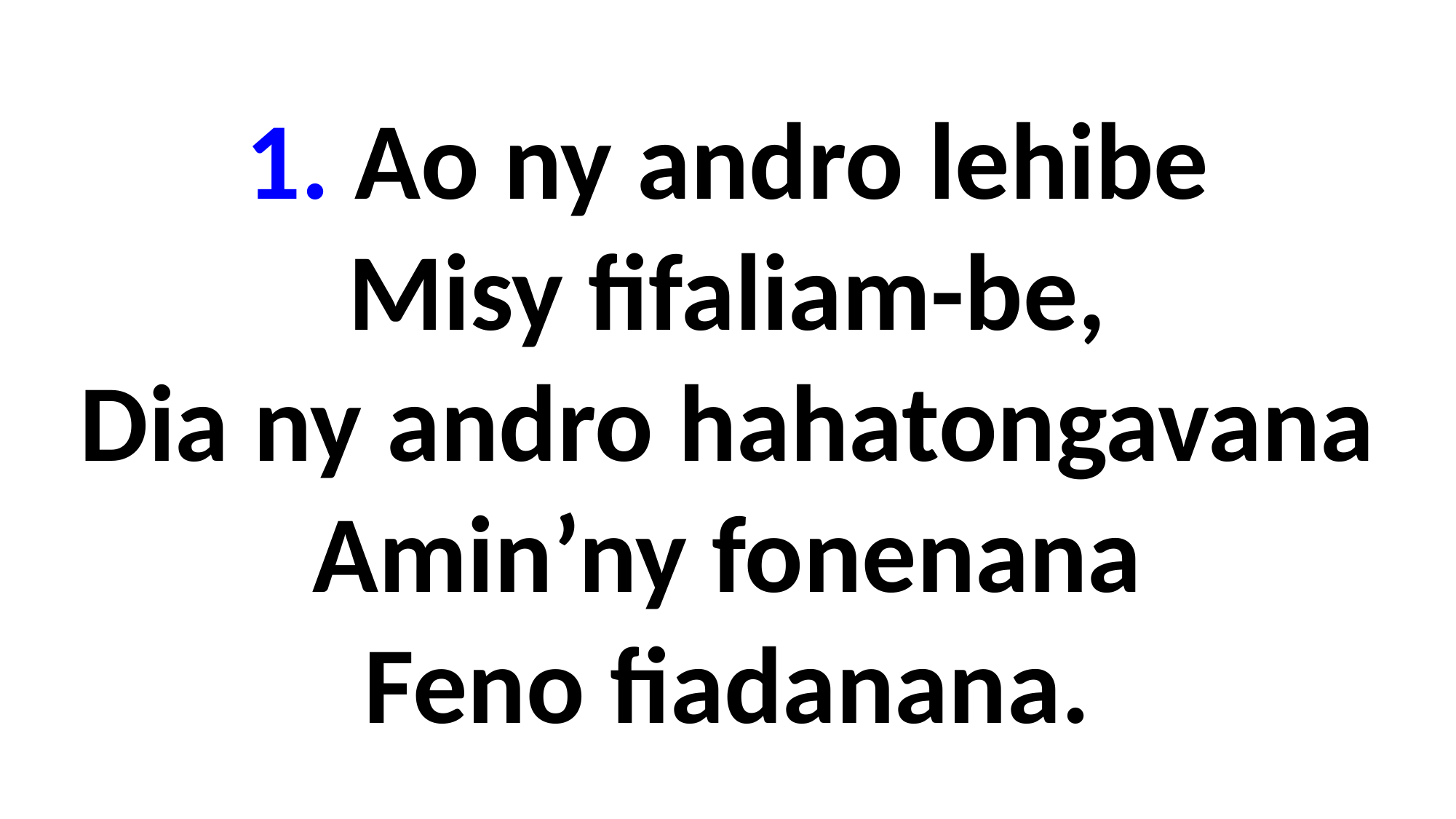

1. Ao ny andro lehibe
Misy fifaliam-be,
Dia ny andro hahatongavana
Amin’ny fonenana
Feno fiadanana.